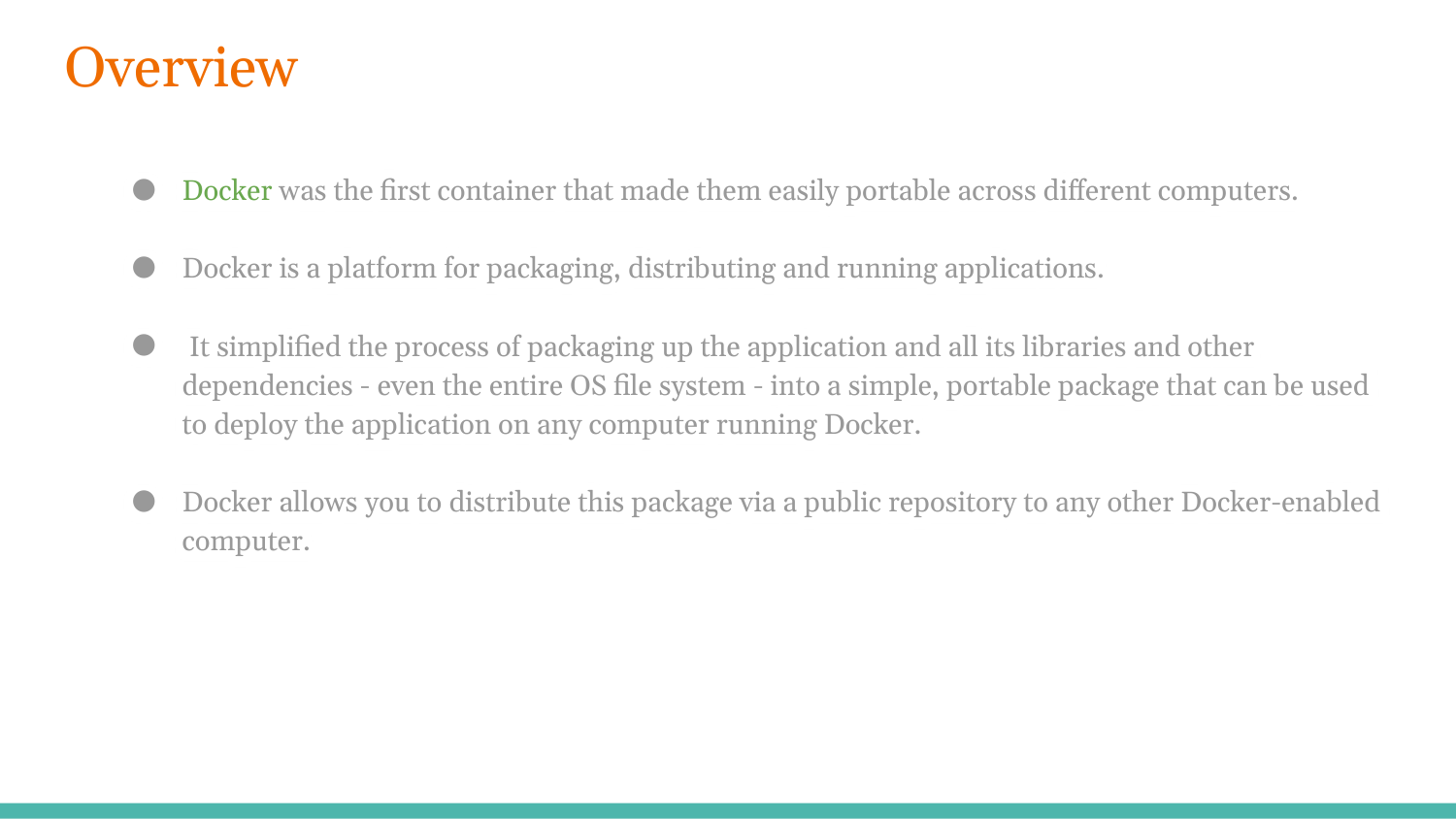

# Overview

Docker was the first container that made them easily portable across different computers.

Docker is a platform for packaging, distributing and running applications.

 It simplified the process of packaging up the application and all its libraries and other dependencies - even the entire OS file system - into a simple, portable package that can be used to deploy the application on any computer running Docker.

Docker allows you to distribute this package via a public repository to any other Docker-enabled computer.